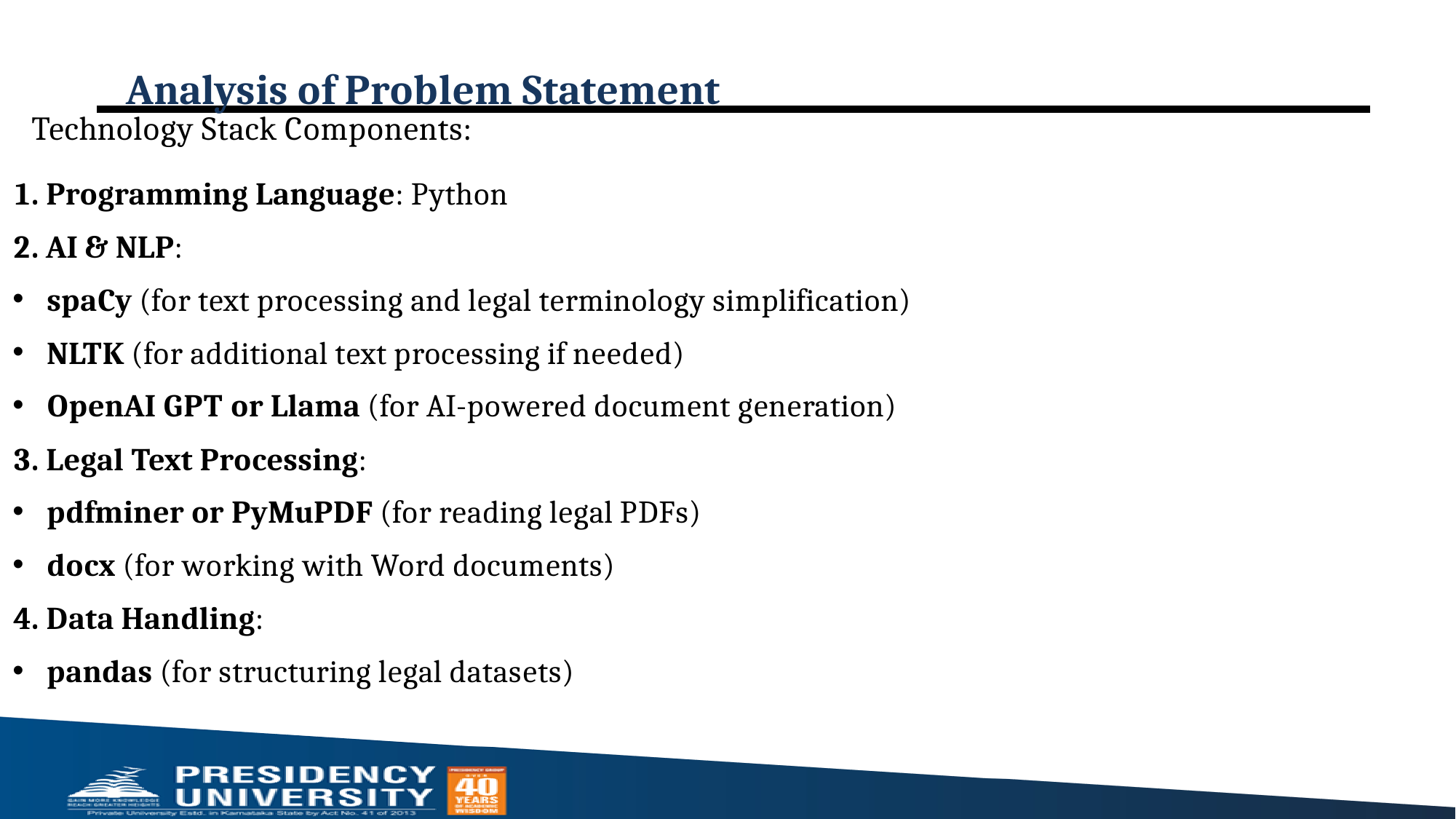

# Analysis of Problem Statement
Technology Stack Components:

1. Programming Language: Python
2. AI & NLP:
spaCy (for text processing and legal terminology simplification)
NLTK (for additional text processing if needed)
OpenAI GPT or Llama (for AI-powered document generation)
3. Legal Text Processing:
pdfminer or PyMuPDF (for reading legal PDFs)
docx (for working with Word documents)
4. Data Handling:
pandas (for structuring legal datasets)